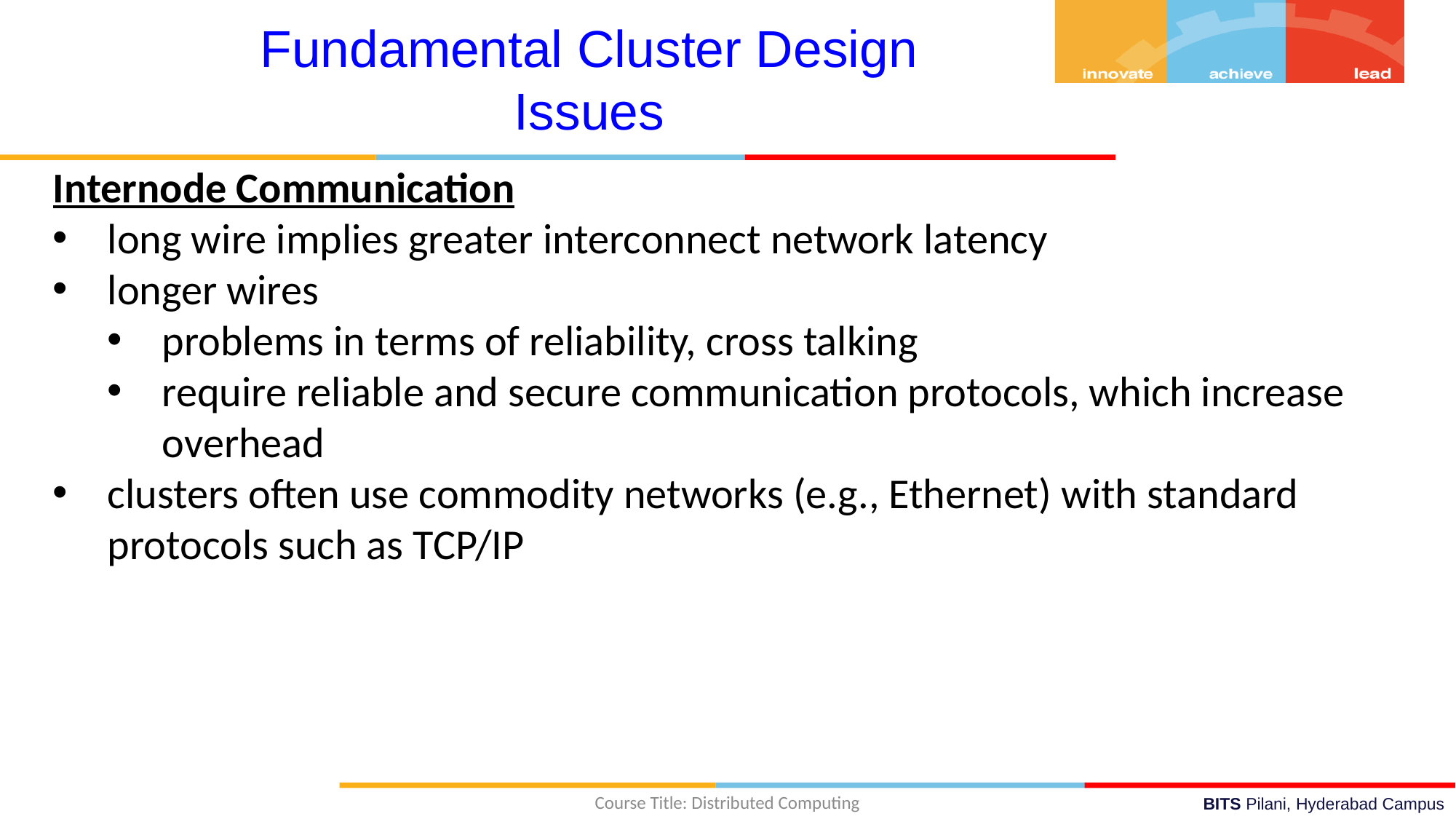

Fundamental Cluster Design Issues
Internode Communication
long wire implies greater interconnect network latency
longer wires
problems in terms of reliability, cross talking
require reliable and secure communication protocols, which increase overhead
clusters often use commodity networks (e.g., Ethernet) with standard protocols such as TCP/IP
Course Title: Distributed Computing